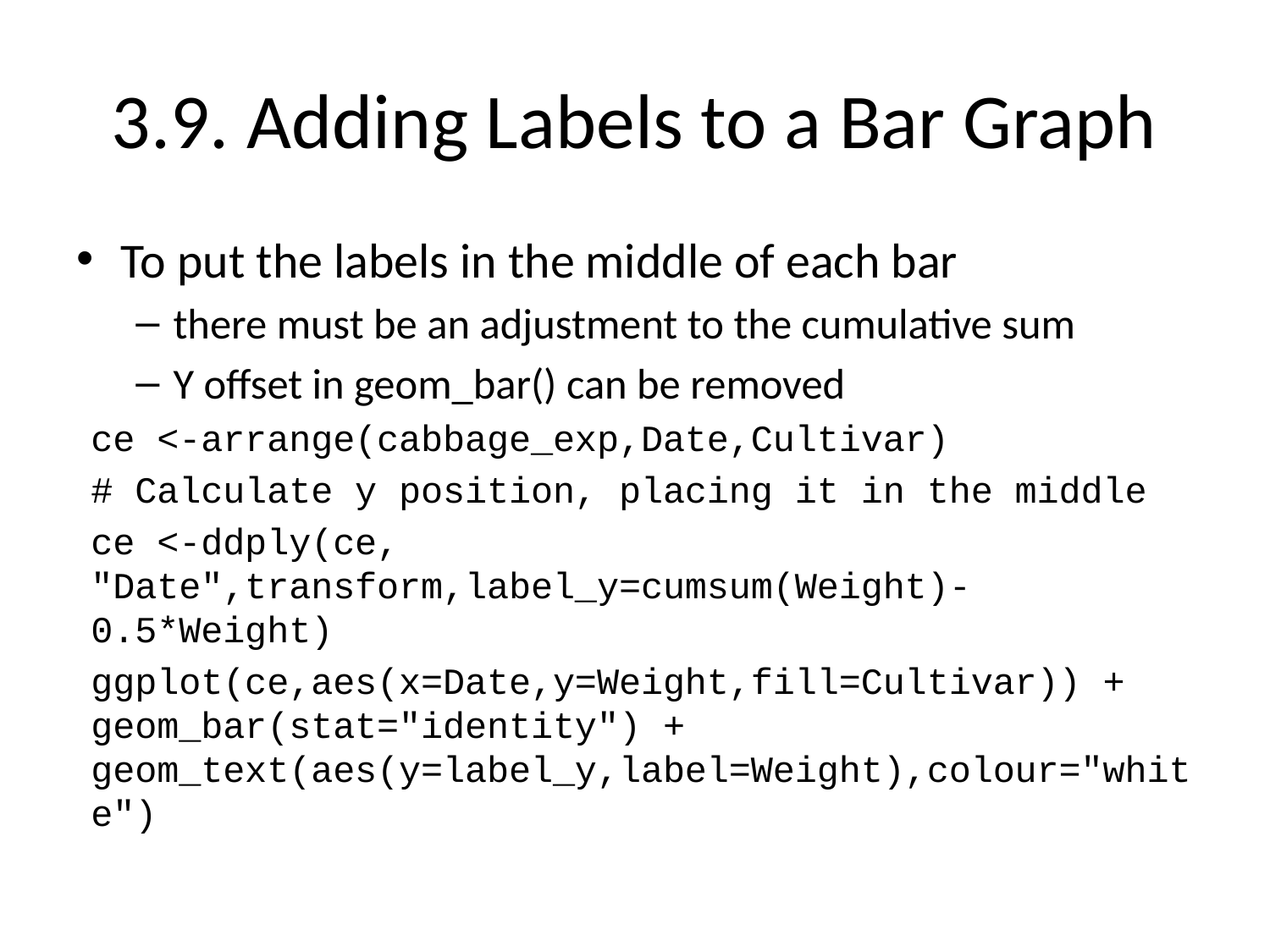

# 3.9. Adding Labels to a Bar Graph
To put the labels in the middle of each bar
there must be an adjustment to the cumulative sum
Y offset in geom_bar() can be removed
ce <-arrange(cabbage_exp,Date,Cultivar)
# Calculate y position, placing it in the middle
ce <-ddply(ce, "Date",transform,label_y=cumsum(Weight)-0.5*Weight)
ggplot(ce,aes(x=Date,y=Weight,fill=Cultivar)) + geom_bar(stat="identity") + geom_text(aes(y=label_y,label=Weight),colour="white")